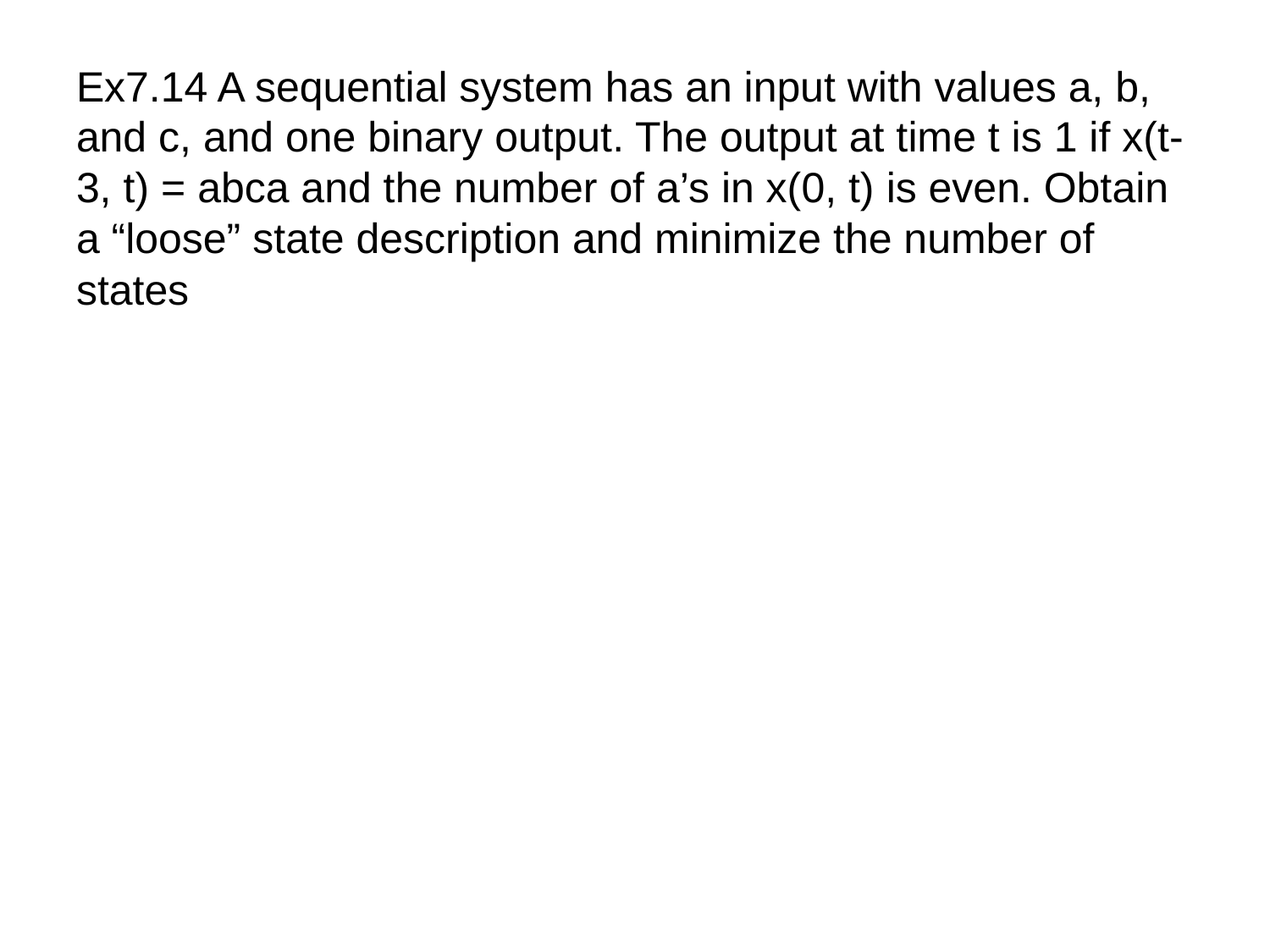

Ex7.14 A sequential system has an input with values a, b, and c, and one binary output. The output at time t is 1 if x(t-3, t) = abca and the number of a’s in x(0, t) is even. Obtain a “loose” state description and minimize the number of states